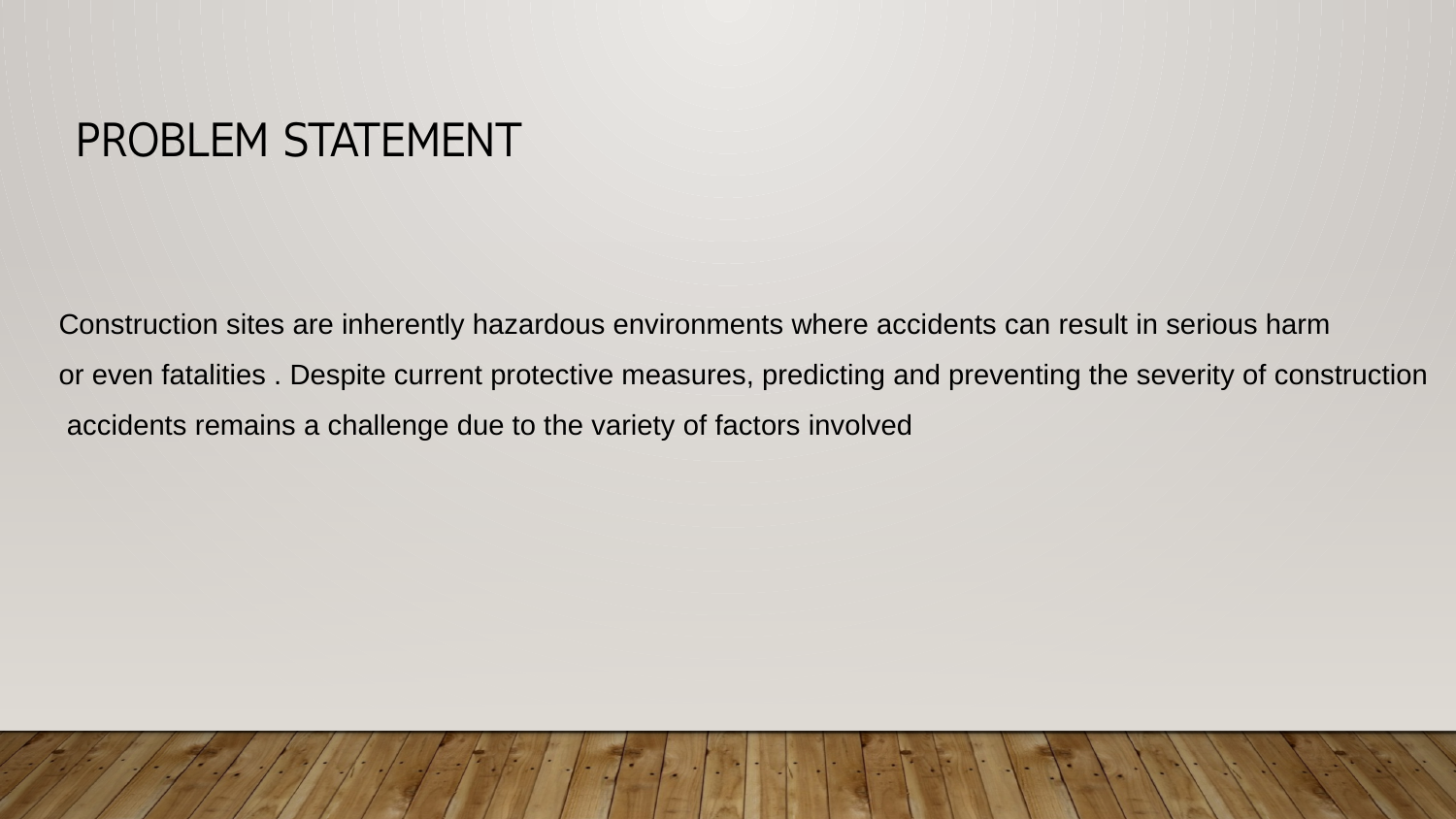

# Problem Statement

Construction sites are inherently hazardous environments where accidents can result in serious harm
or even fatalities . Despite current protective measures, predicting and preventing the severity of construction
 accidents remains a challenge due to the variety of factors involved